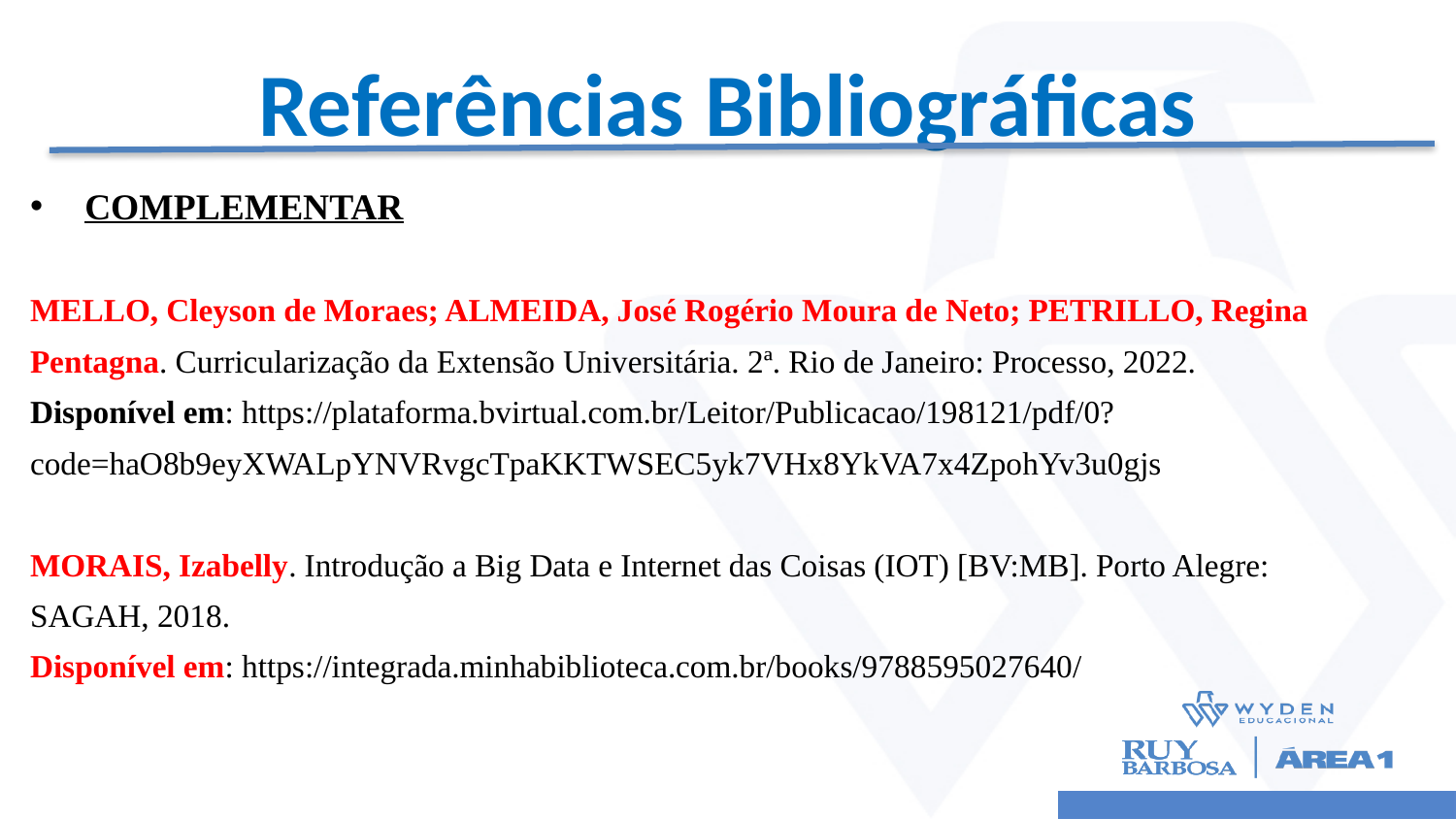

# Referências Bibliográficas
COMPLEMENTAR

MELLO, Cleyson de Moraes; ALMEIDA, José Rogério Moura de Neto; PETRILLO, Regina
Pentagna. Curricularização da Extensão Universitária. 2ª. Rio de Janeiro: Processo, 2022.
Disponível em: https://plataforma.bvirtual.com.br/Leitor/Publicacao/198121/pdf/0?
code=haO8b9eyXWALpYNVRvgcTpaKKTWSEC5yk7VHx8YkVA7x4ZpohYv3u0gjs

MORAIS, Izabelly. Introdução a Big Data e Internet das Coisas (IOT) [BV:MB]. Porto Alegre:
SAGAH, 2018.
Disponível em: https://integrada.minhabiblioteca.com.br/books/9788595027640/